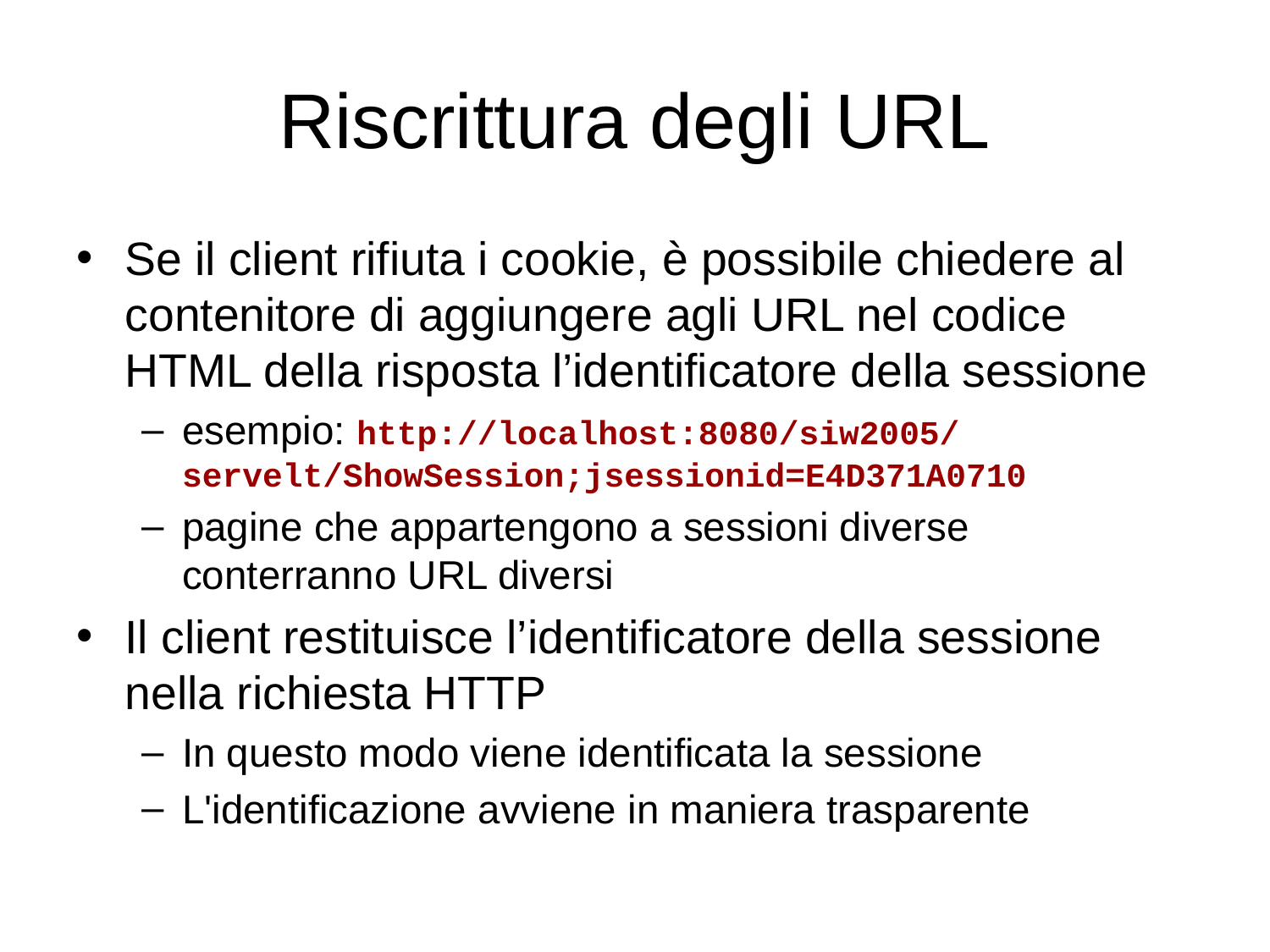

# Riscrittura degli URL
Se il client rifiuta i cookie, è possibile chiedere al contenitore di aggiungere agli URL nel codice HTML della risposta l’identificatore della sessione
esempio: http://localhost:8080/siw2005/ servelt/ShowSession;jsessionid=E4D371A0710
pagine che appartengono a sessioni diverse conterranno URL diversi
Il client restituisce l’identificatore della sessione nella richiesta HTTP
In questo modo viene identificata la sessione
L'identificazione avviene in maniera trasparente